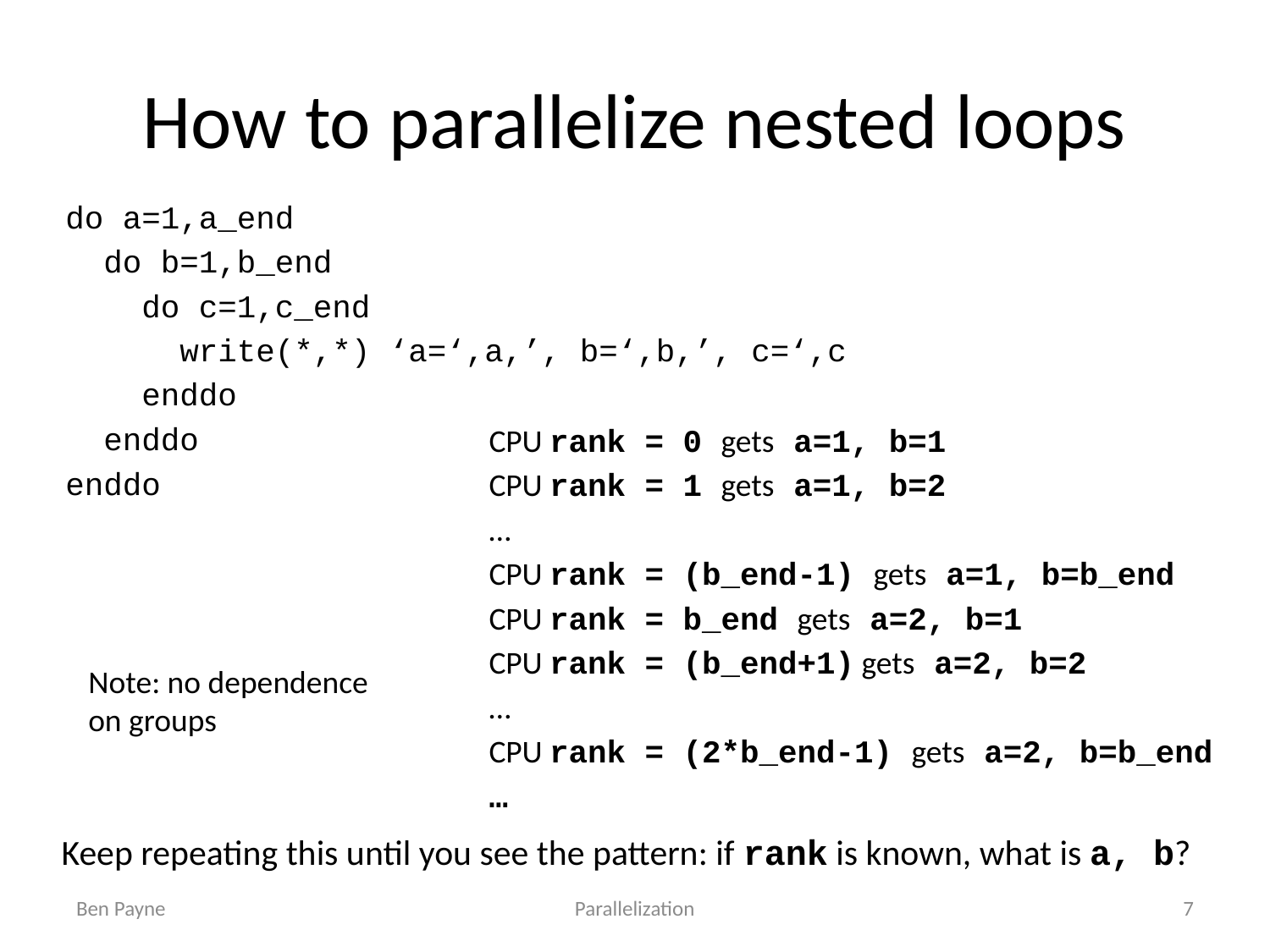

# How to parallelize nested loops
do a=1,a_end
  do b=1,b_end
    do c=1,c_end
      write(*,*) ‘a=‘,a,’, b=‘,b,’, c=‘,c
    enddo
  enddo
enddo
CPU rank = 0 gets a=1, b=1
CPU rank = 1 gets a=1, b=2
…
CPU rank = (b_end-1) gets a=1, b=b_end
CPU rank = b_end gets a=2, b=1
CPU rank = (b_end+1) gets a=2, b=2
…
CPU rank = (2*b_end-1) gets a=2, b=b_end
…
Note: no dependence
on groups
Keep repeating this until you see the pattern: if rank is known, what is a, b?
Ben Payne
Parallelization
7